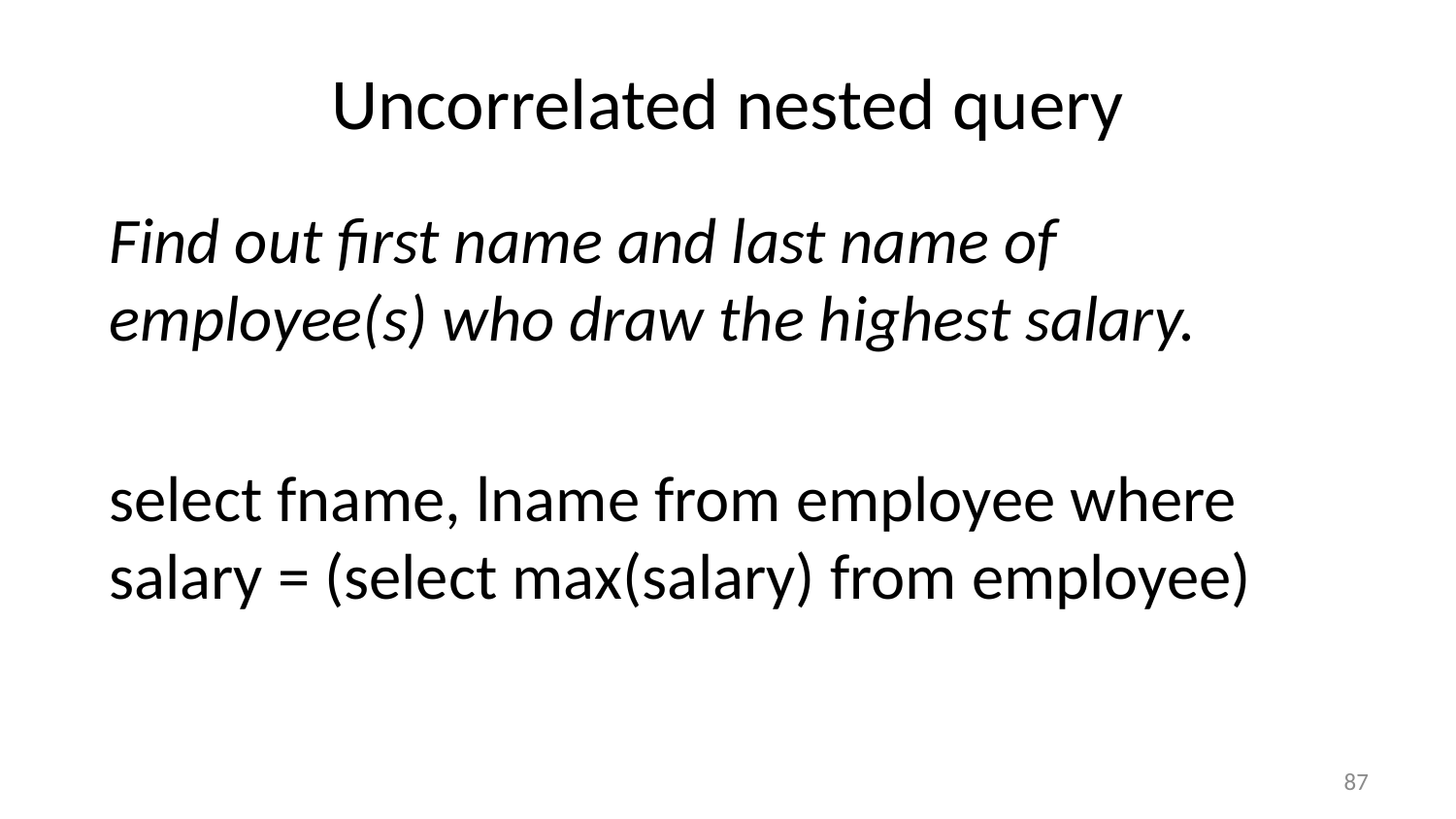

# Uncorrelated nested query
Find out first name and last name of employee(s) who draw the highest salary.

select fname, lname from employee where salary = (select max(salary) from employee)
87